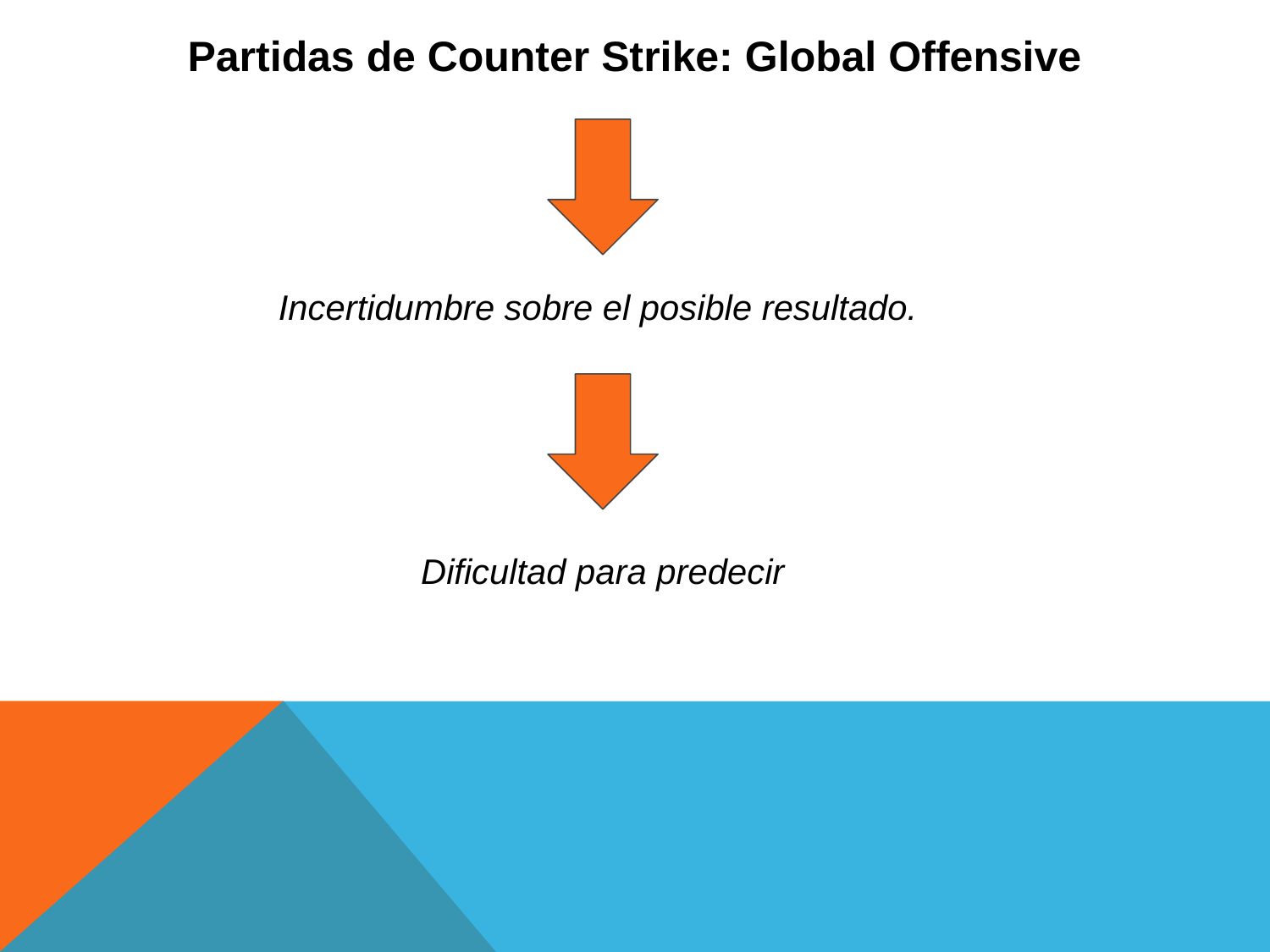

Partidas de Counter Strike: Global Offensive

Incertidumbre sobre el posible resultado.

Dificultad para predecir